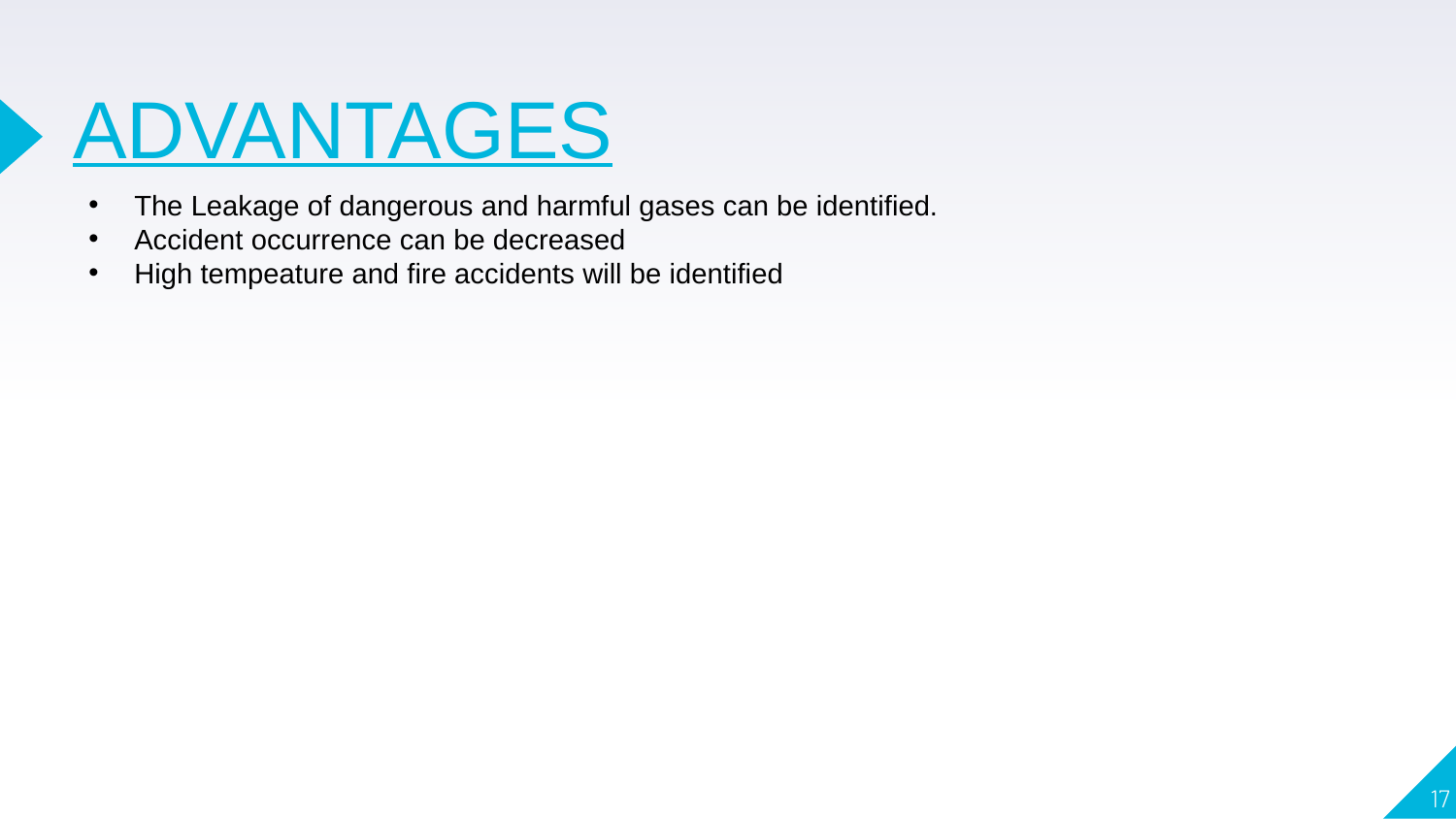

# ADVANTAGES
The Leakage of dangerous and harmful gases can be identified.
Accident occurrence can be decreased
High tempeature and fire accidents will be identified
17